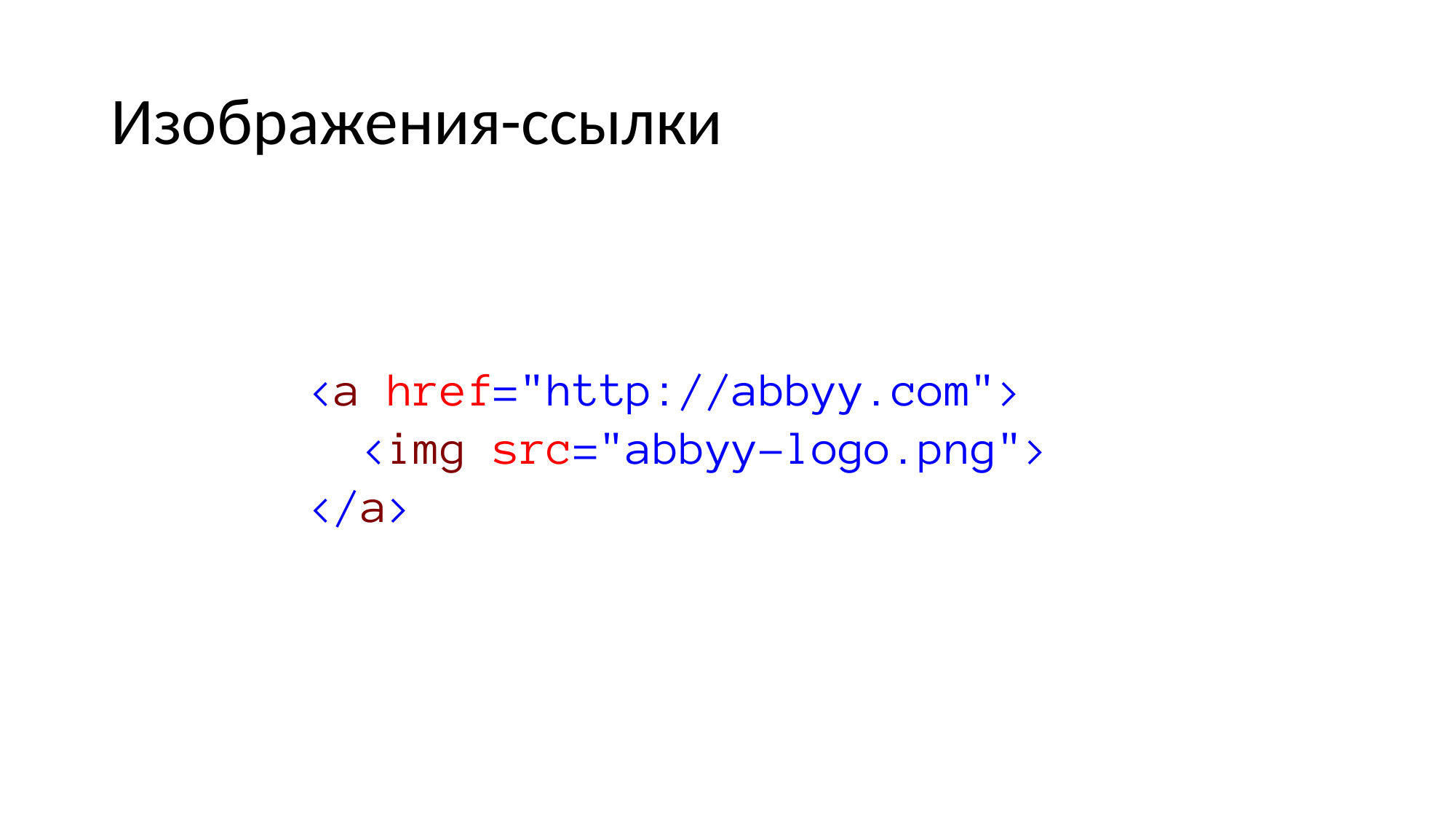

# Изображения-ссылки
<a href="http://abbyy.com">
  <img src="abbyy-logo.png">
</a>